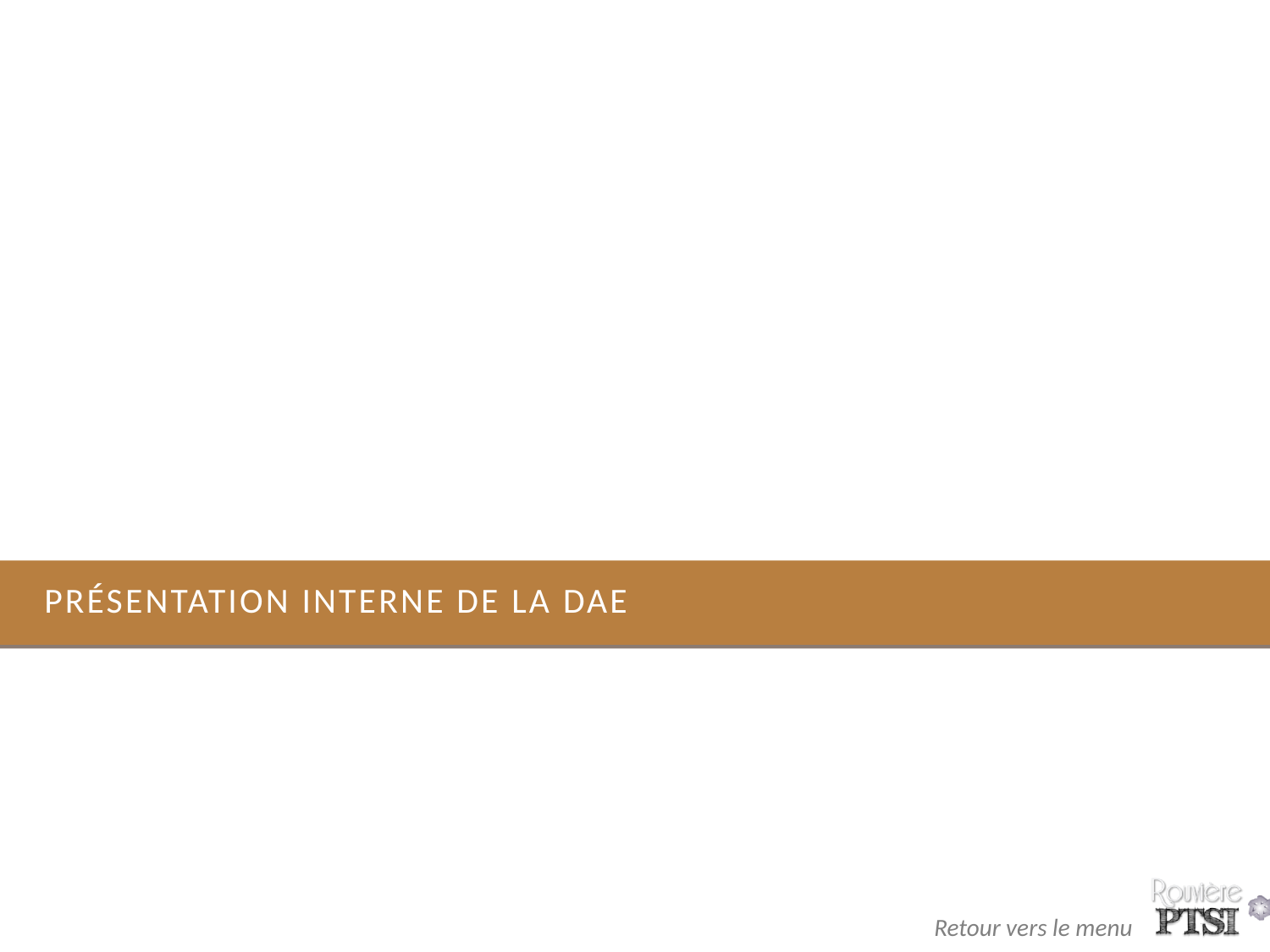

# Présentation interne de la DAE
12
Retour vers le menu